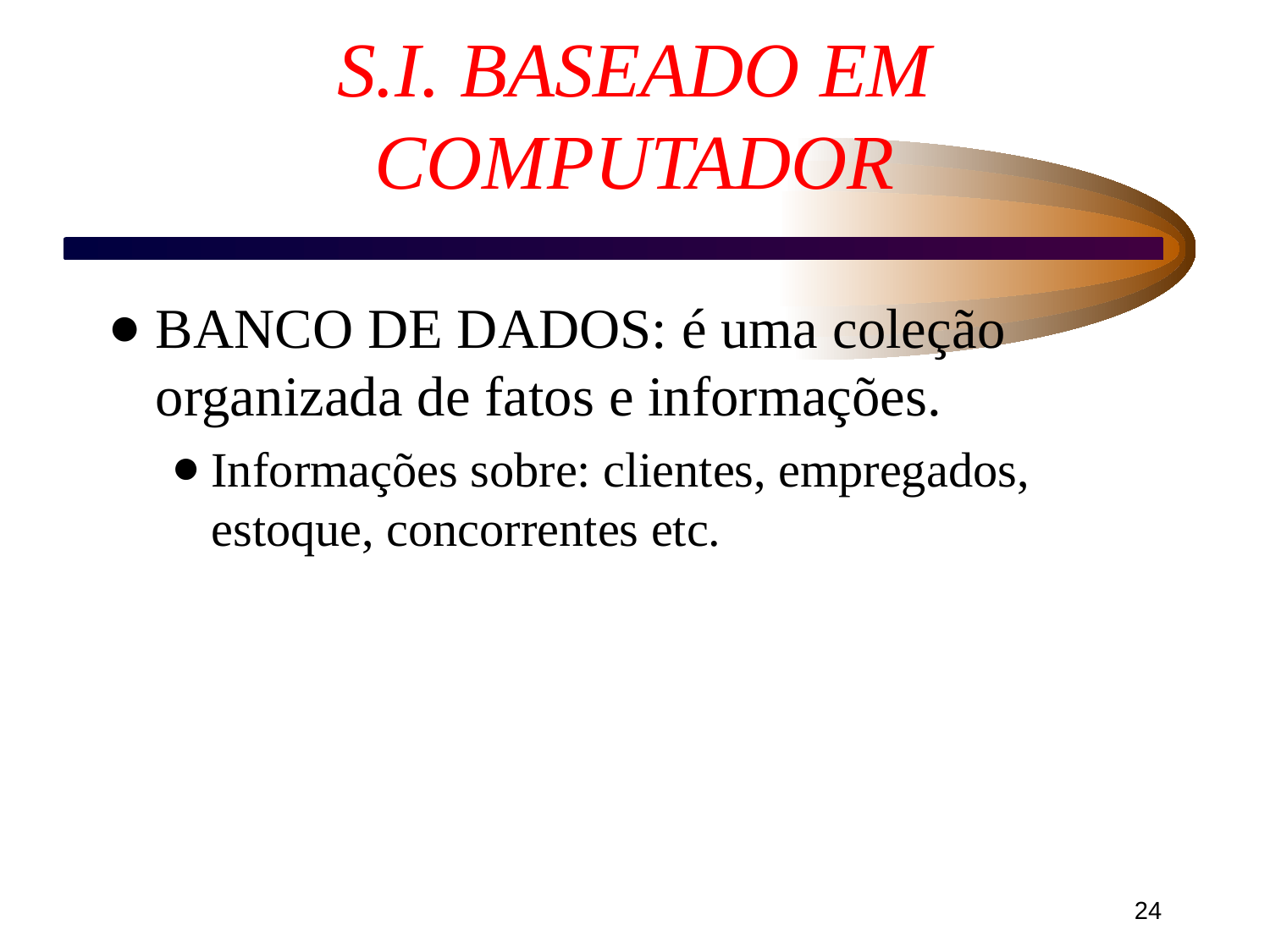

# S.I. BASEADO EM COMPUTADOR
BANCO DE DADOS: é uma coleção organizada de fatos e informações.
Informações sobre: clientes, empregados, estoque, concorrentes etc.
24